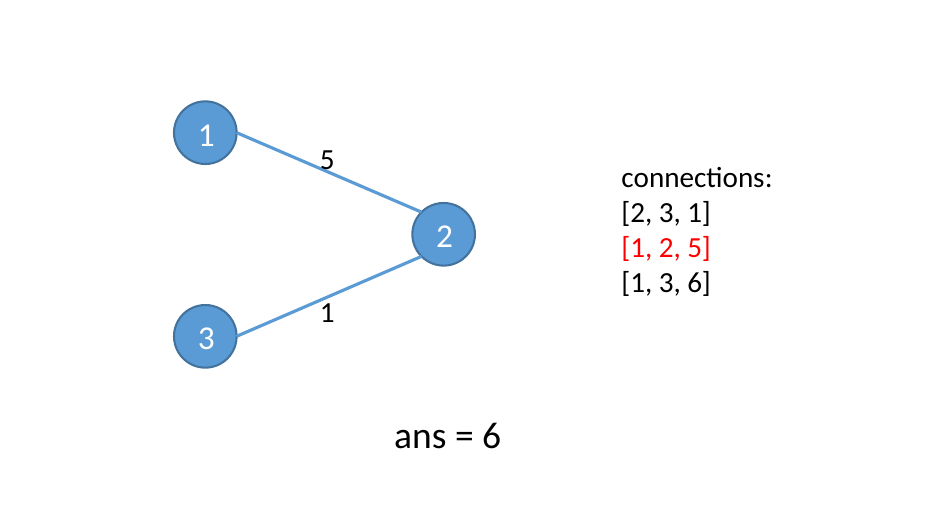

1
5
connections:
[2, 3, 1]
[1, 2, 5]
[1, 3, 6]

2
1
3
ans = 6